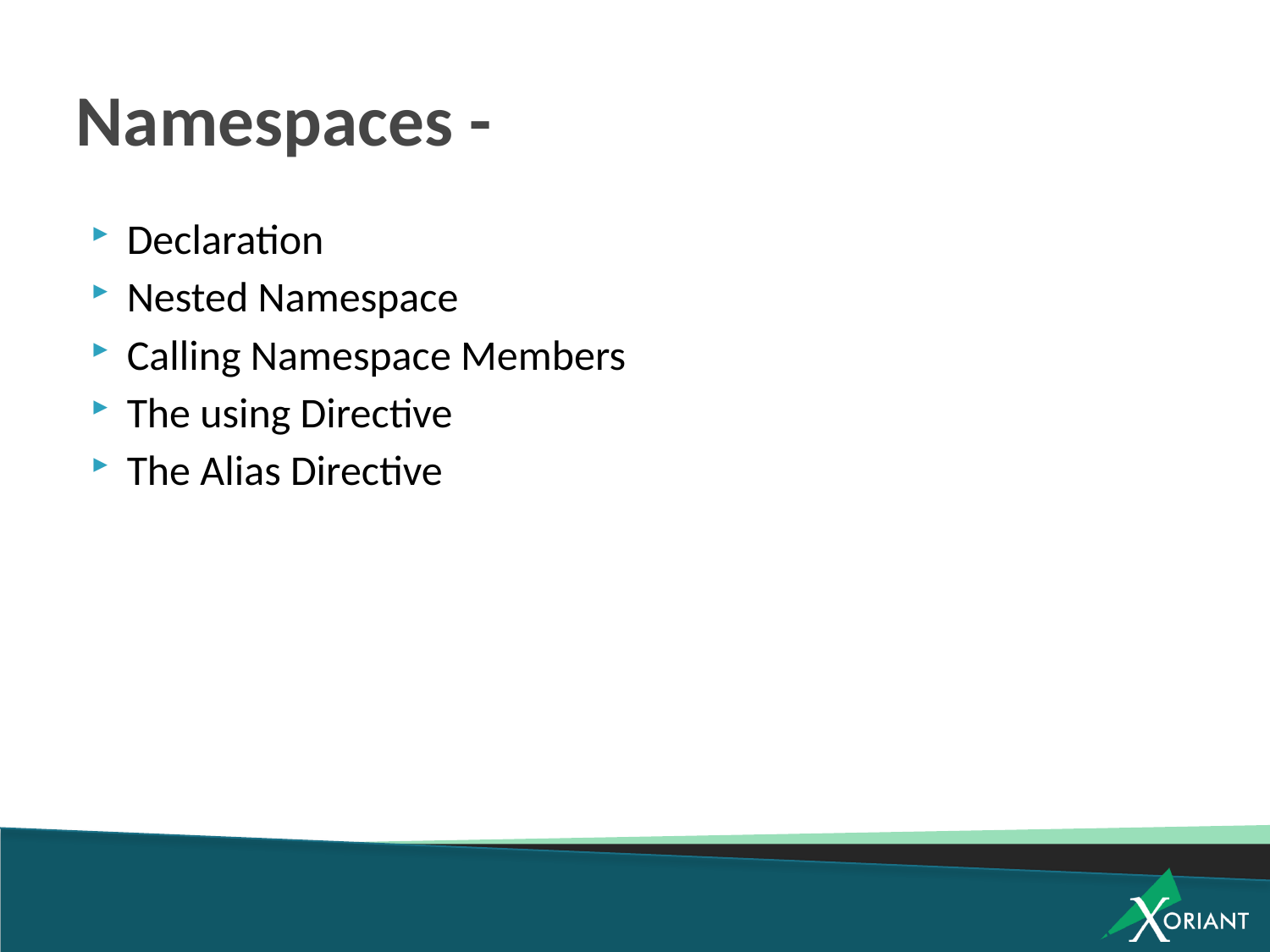

# Namespaces -
Declaration
Nested Namespace
Calling Namespace Members
The using Directive
The Alias Directive